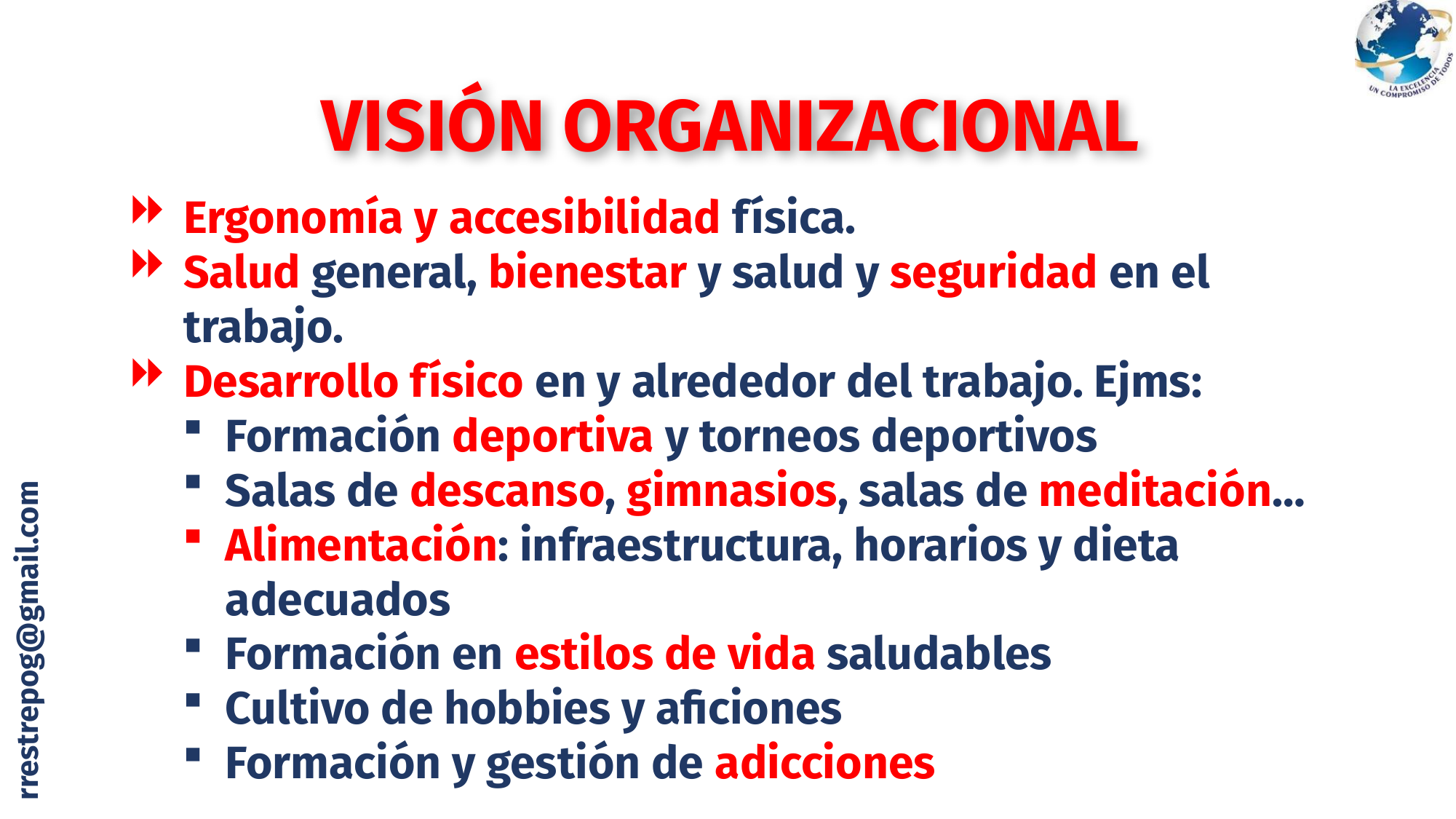

VISIÓN ORGANIZACIONAL
Ergonomía y accesibilidad física.
Salud general, bienestar y salud y seguridad en el trabajo.
Desarrollo físico en y alrededor del trabajo. Ejms:
Formación deportiva y torneos deportivos
Salas de descanso, gimnasios, salas de meditación…
Alimentación: infraestructura, horarios y dieta adecuados
Formación en estilos de vida saludables
Cultivo de hobbies y aficiones
Formación y gestión de adicciones